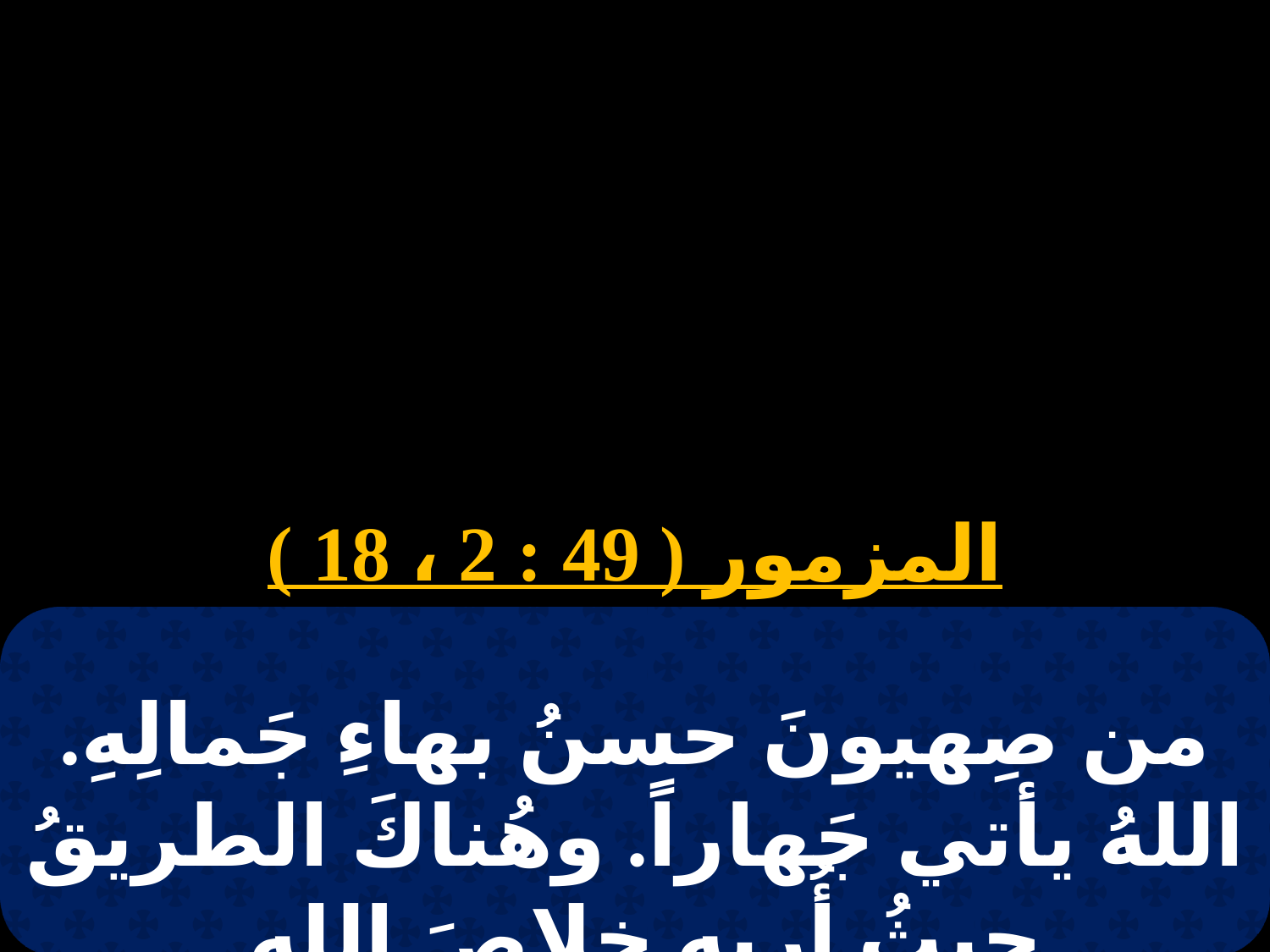

# 28 كيهك
المزمور ( 49 : 2 ، 18 )
من صِهيونَ حسنُ بهاءِ جَمالِهِ. اللهُ يأتي جَهاراً. وهُناكَ الطريقُ حيثُ أُريه خلاصَ اللهِ.